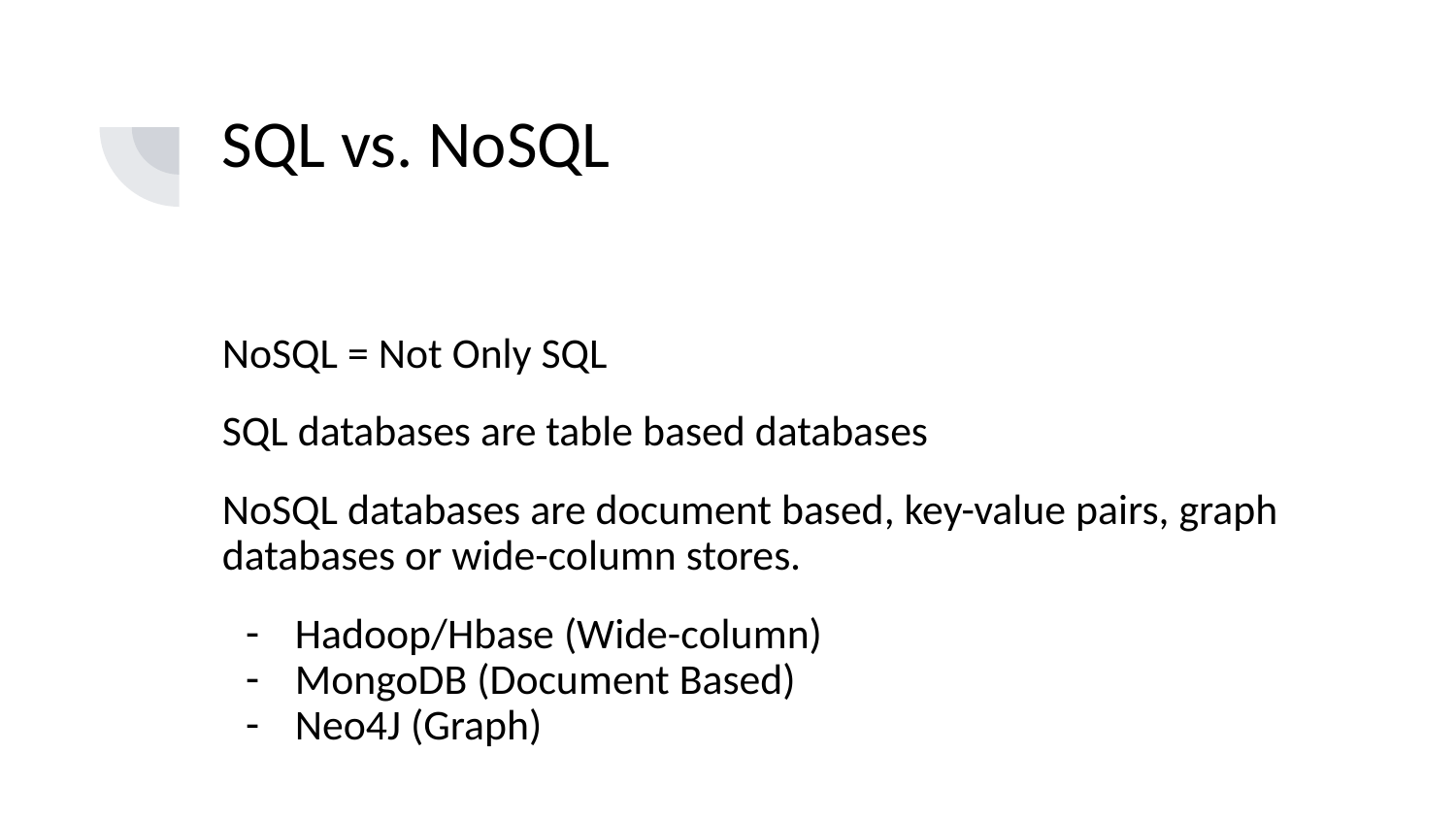

# SQL vs. NoSQL
NoSQL = Not Only SQL
SQL databases are table based databases
NoSQL databases are document based, key-value pairs, graph databases or wide-column stores.
Hadoop/Hbase (Wide-column)
MongoDB (Document Based)
Neo4J (Graph)